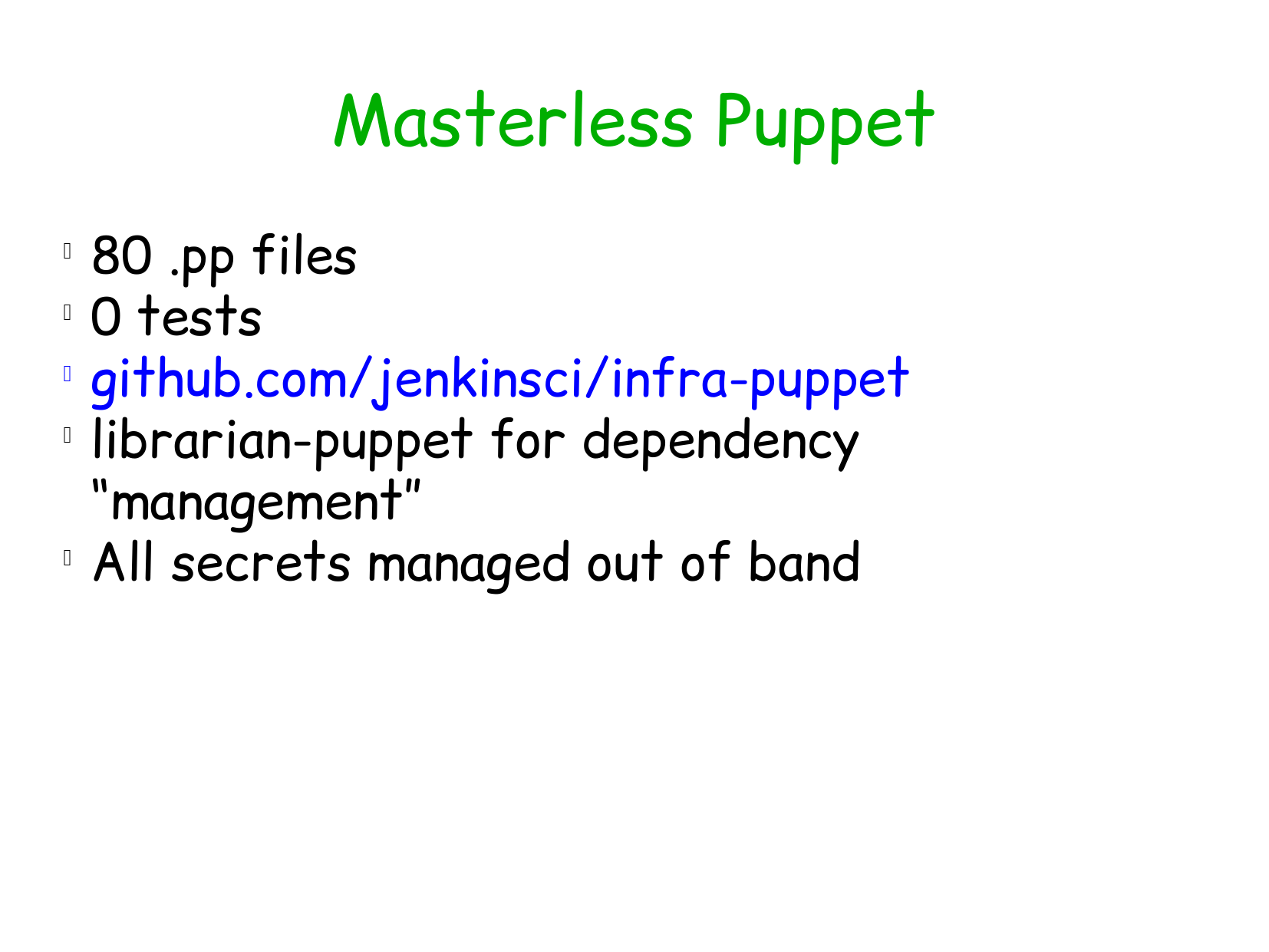

Masterless Puppet
80 .pp files
0 tests
github.com/jenkinsci/infra-puppet
librarian-puppet for dependency “management”
All secrets managed out of band